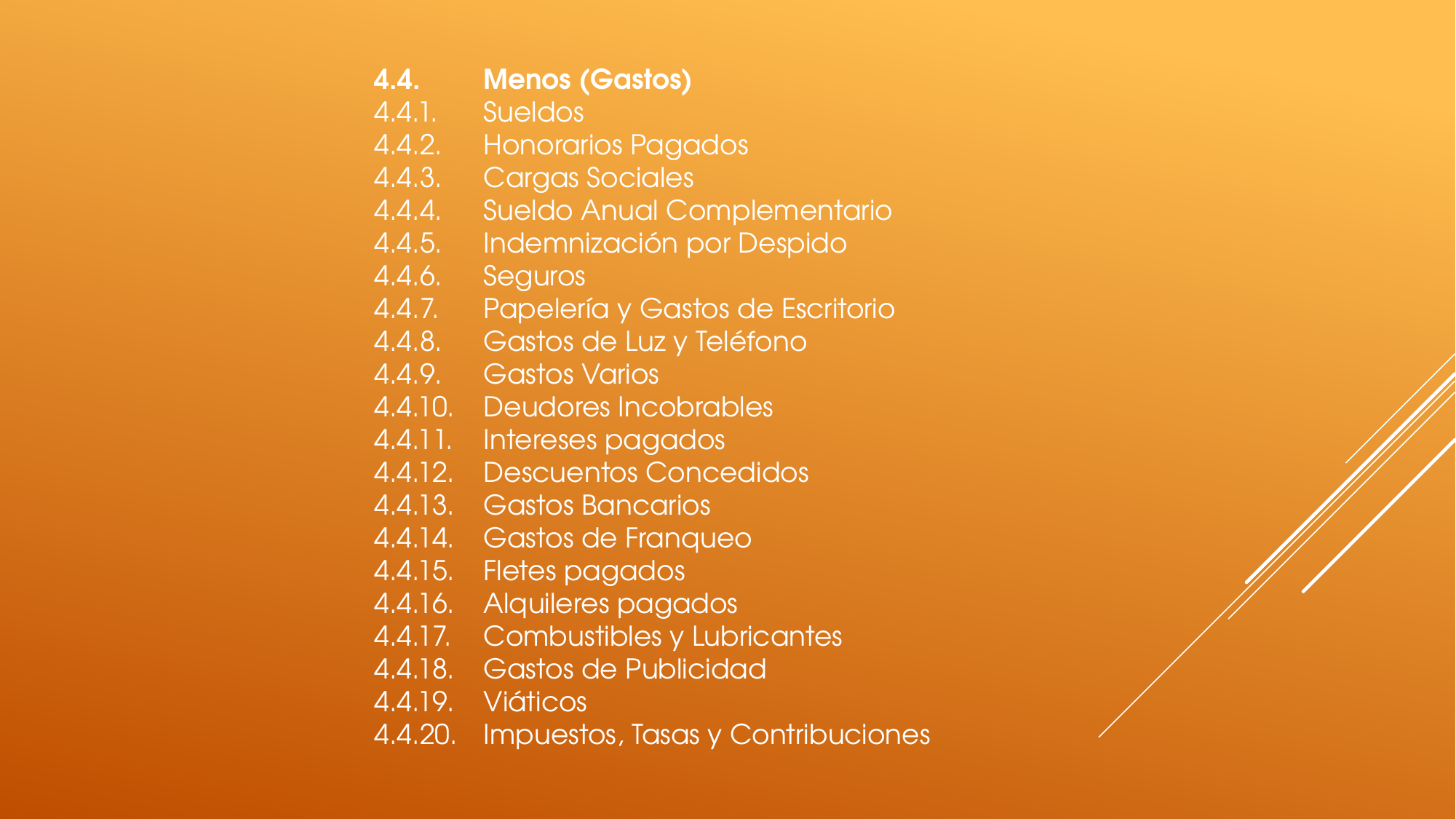

4.4.	Menos (Gastos)
4.4.1.	Sueldos
4.4.2.	Honorarios Pagados
4.4.3.	Cargas Sociales
4.4.4.	Sueldo Anual Complementario
4.4.5.	Indemnización por Despido
4.4.6.	Seguros
4.4.7.	Papelería y Gastos de Escritorio
4.4.8.	Gastos de Luz y Teléfono
4.4.9.	Gastos Varios
4.4.10.	Deudores Incobrables
4.4.11.	Intereses pagados
4.4.12.	Descuentos Concedidos
4.4.13.	Gastos Bancarios
4.4.14.	Gastos de Franqueo
4.4.15.	Fletes pagados
4.4.16.	Alquileres pagados
4.4.17.	Combustibles y Lubricantes
4.4.18.	Gastos de Publicidad
4.4.19.	Viáticos
4.4.20.	Impuestos, Tasas y Contribuciones